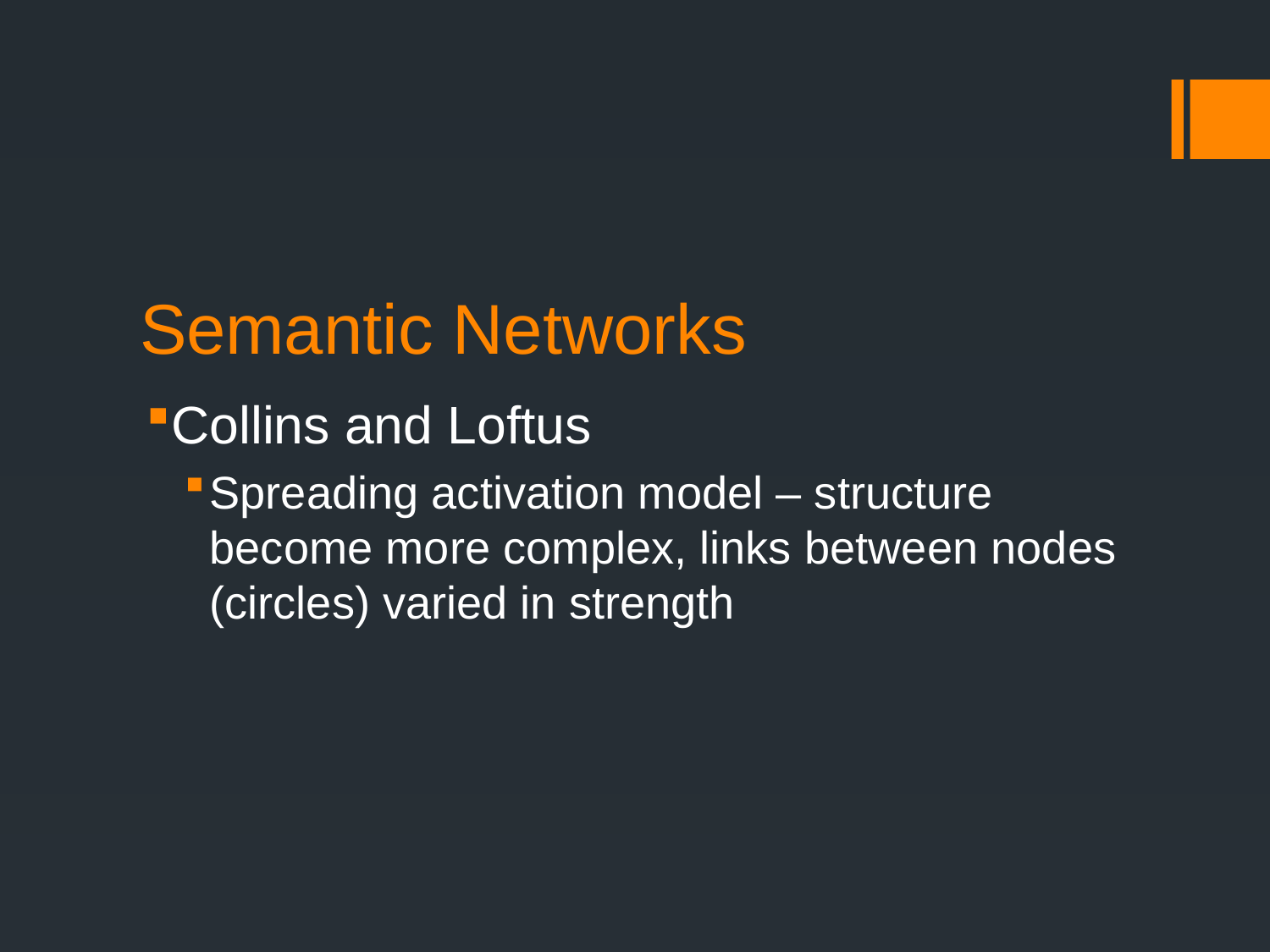

# Semantic Networks
Collins and Loftus
Spreading activation model – structure become more complex, links between nodes (circles) varied in strength